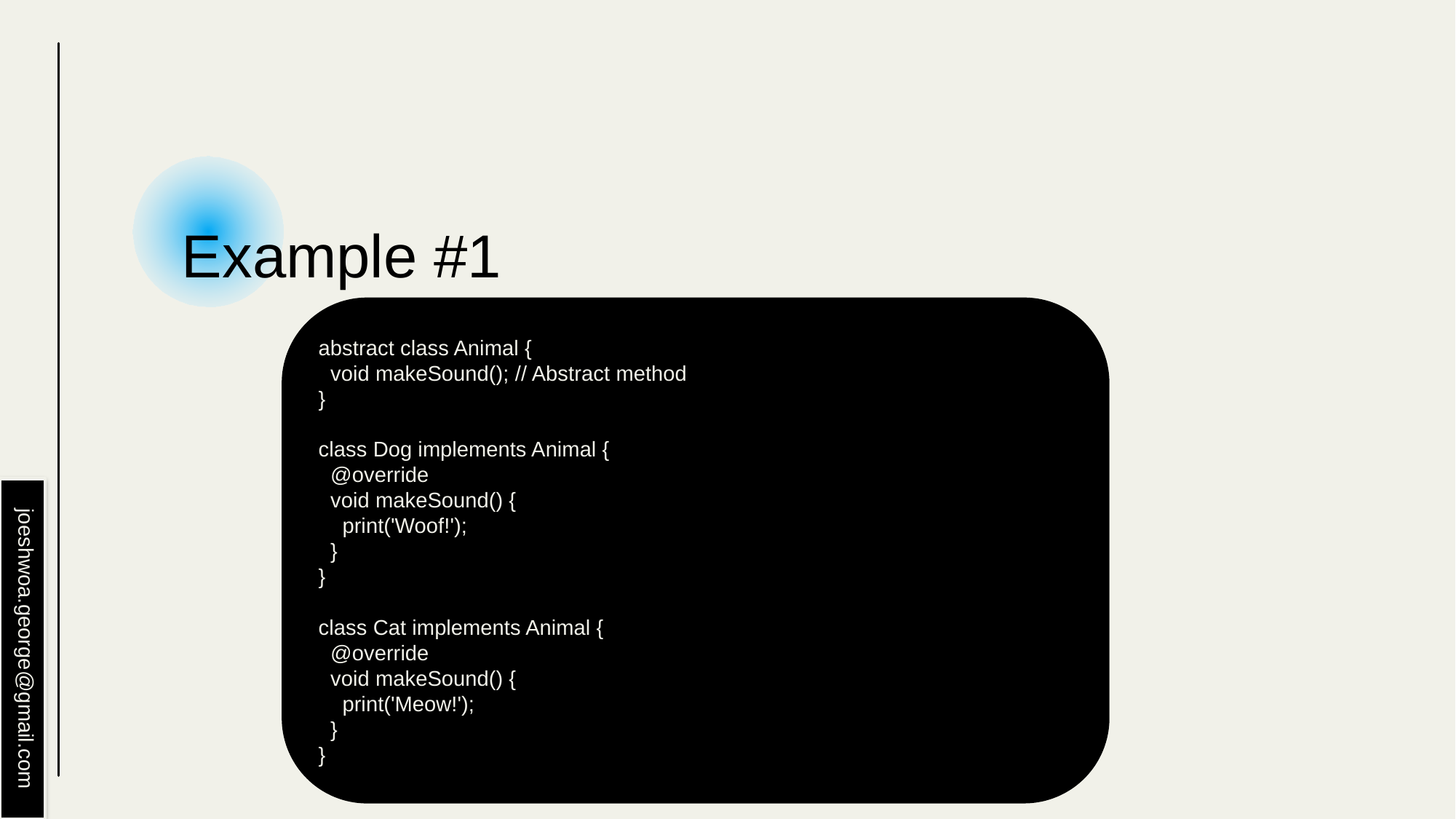

# Example #1
abstract class Animal {
  void makeSound(); // Abstract method
}

class Dog implements Animal {
  @override
  void makeSound() {
    print('Woof!');
  }
}

class Cat implements Animal {
  @override
  void makeSound() {
    print('Meow!');
  }
}

joeshwoa.george@gmail.com